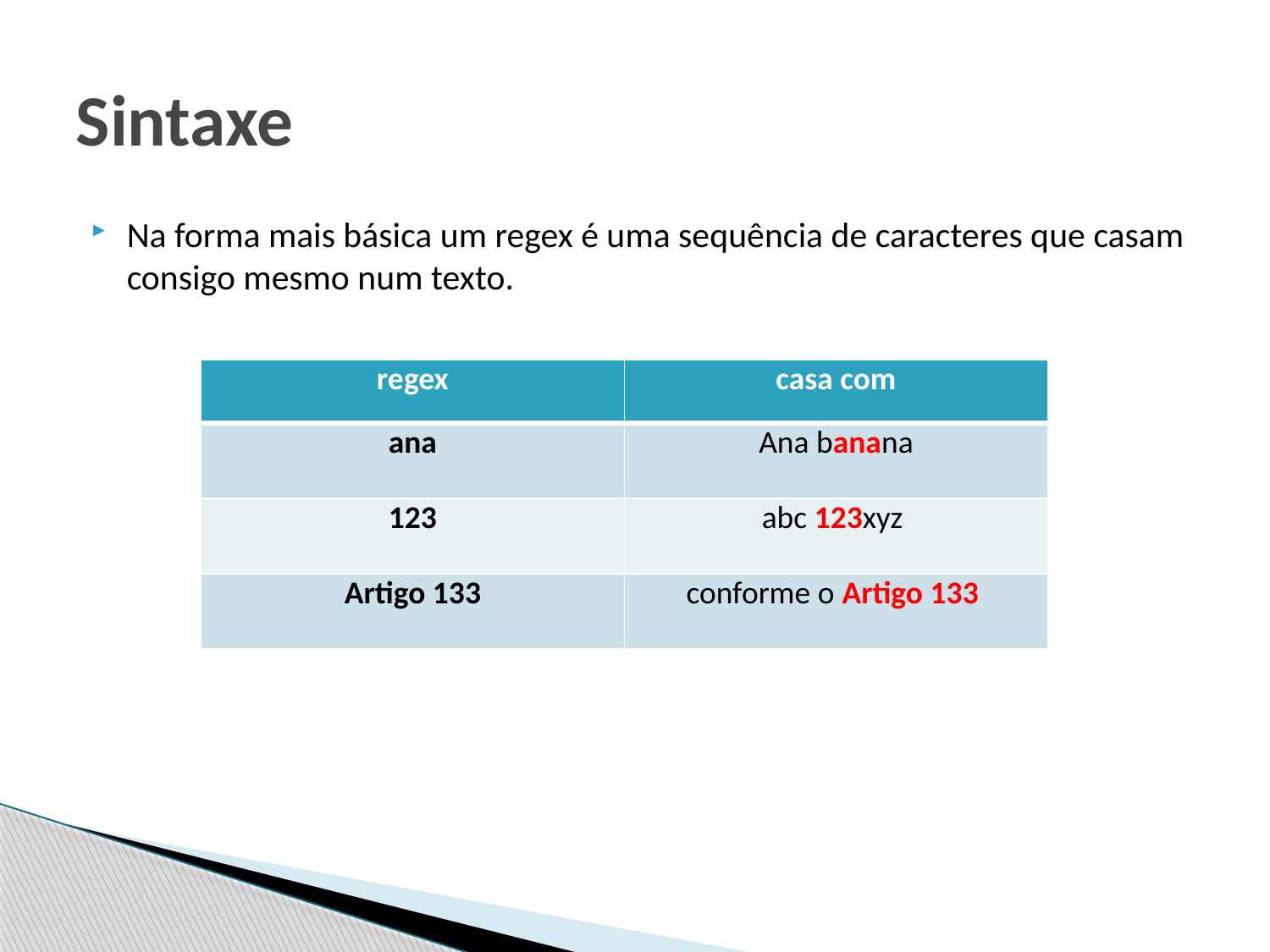

# Sintaxe
Na forma mais básica um regex é uma sequência de caracteres que casam consigo mesmo num texto.
| regex | casa com |
| --- | --- |
| ana | Ana banana |
| 123 | abc 123xyz |
| Artigo 133 | conforme o Artigo 133 |